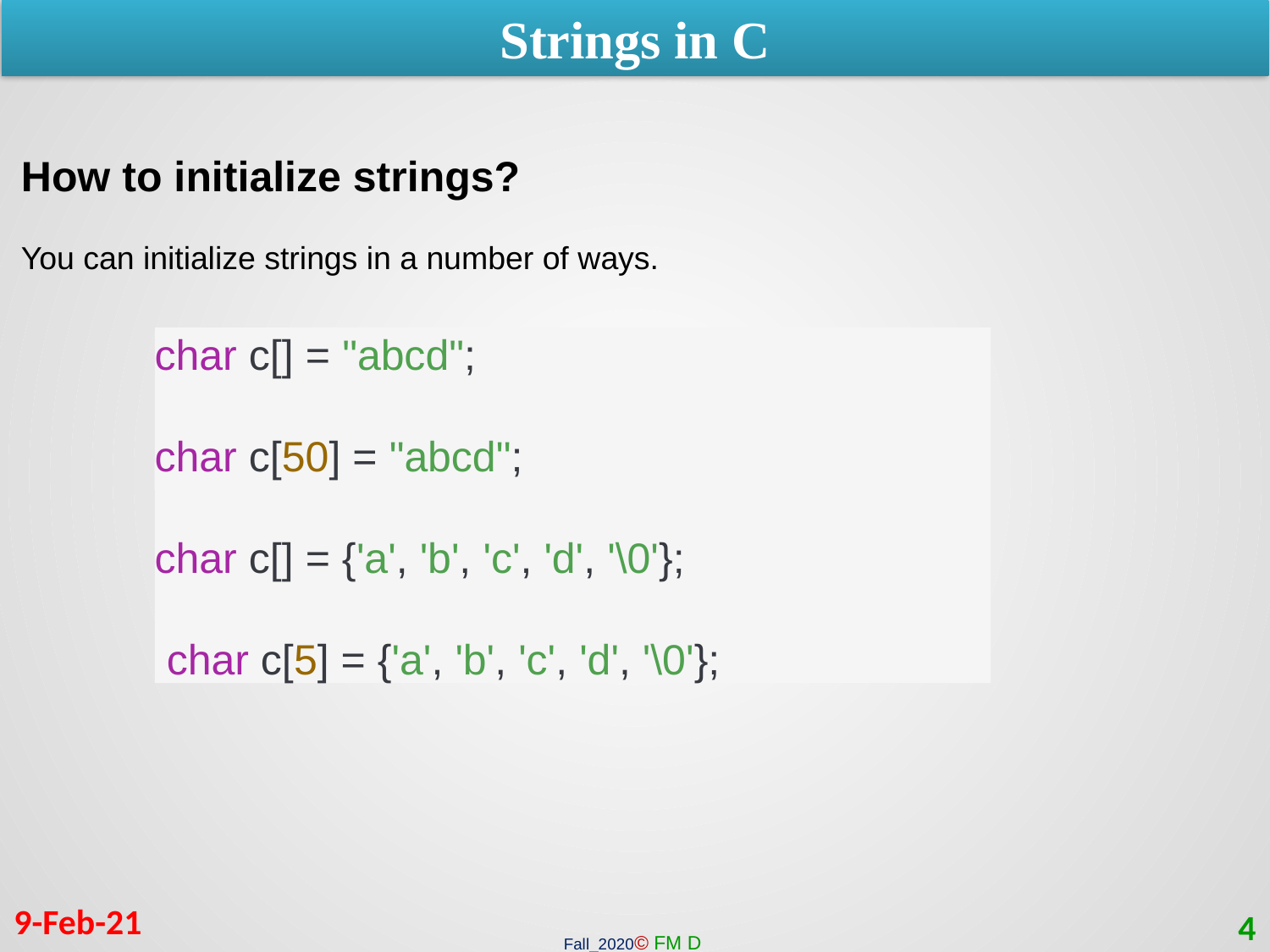

Strings in C

How to initialize strings?

You can initialize strings in a number of ways.
char c[] = "abcd";

char c[50] = "abcd";

char c[] = {'a', 'b', 'c', 'd', '\0'};

 char c[5] = {'a', 'b', 'c', 'd', '\0'};
9-Feb-21
4